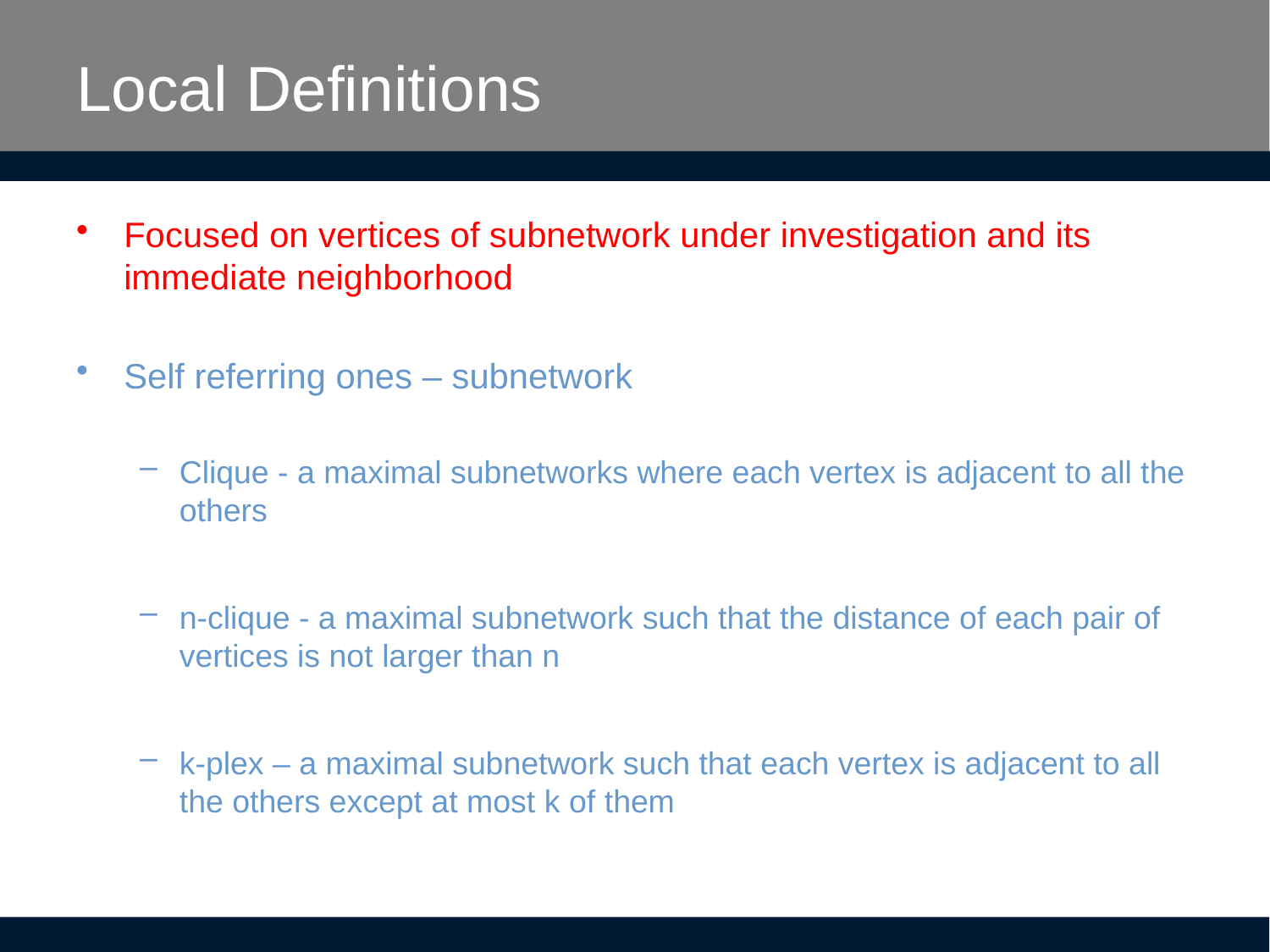

# Local Definitions
Focused on vertices of subnetwork under investigation and its immediate neighborhood

Self referring ones – subnetwork

Clique - a maximal subnetworks where each vertex is adjacent to all the others

n-clique - a maximal subnetwork such that the distance of each pair of vertices is not larger than n

k-plex – a maximal subnetwork such that each vertex is adjacent to all the others except at most k of them